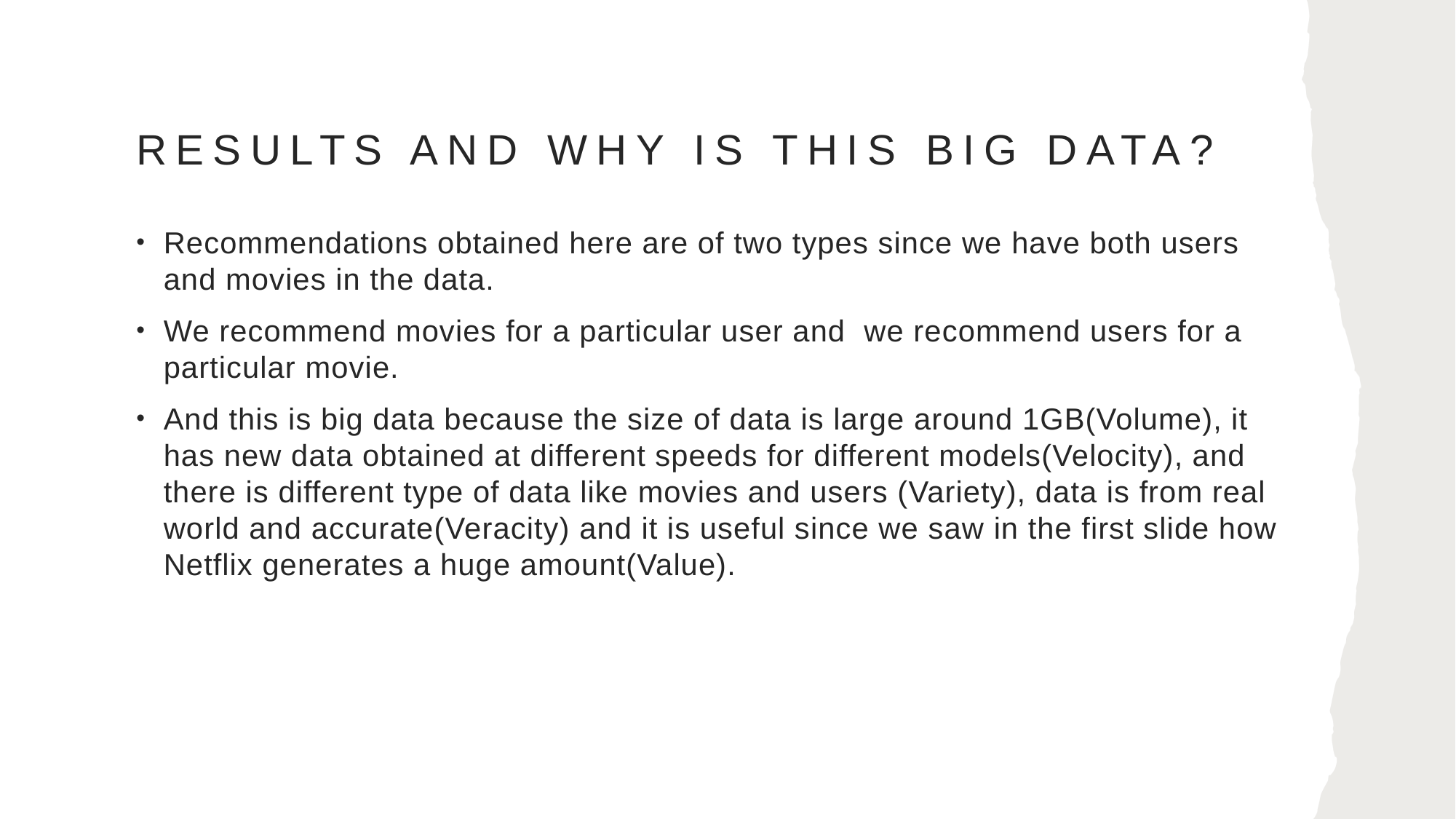

# Results and why is this big data?
Recommendations obtained here are of two types since we have both users and movies in the data.
We recommend movies for a particular user and  we recommend users for a particular movie.
And this is big data because the size of data is large around 1GB(Volume), it has new data obtained at different speeds for different models(Velocity), and there is different type of data like movies and users (Variety), data is from real world and accurate(Veracity) and it is useful since we saw in the first slide how Netflix generates a huge amount(Value).